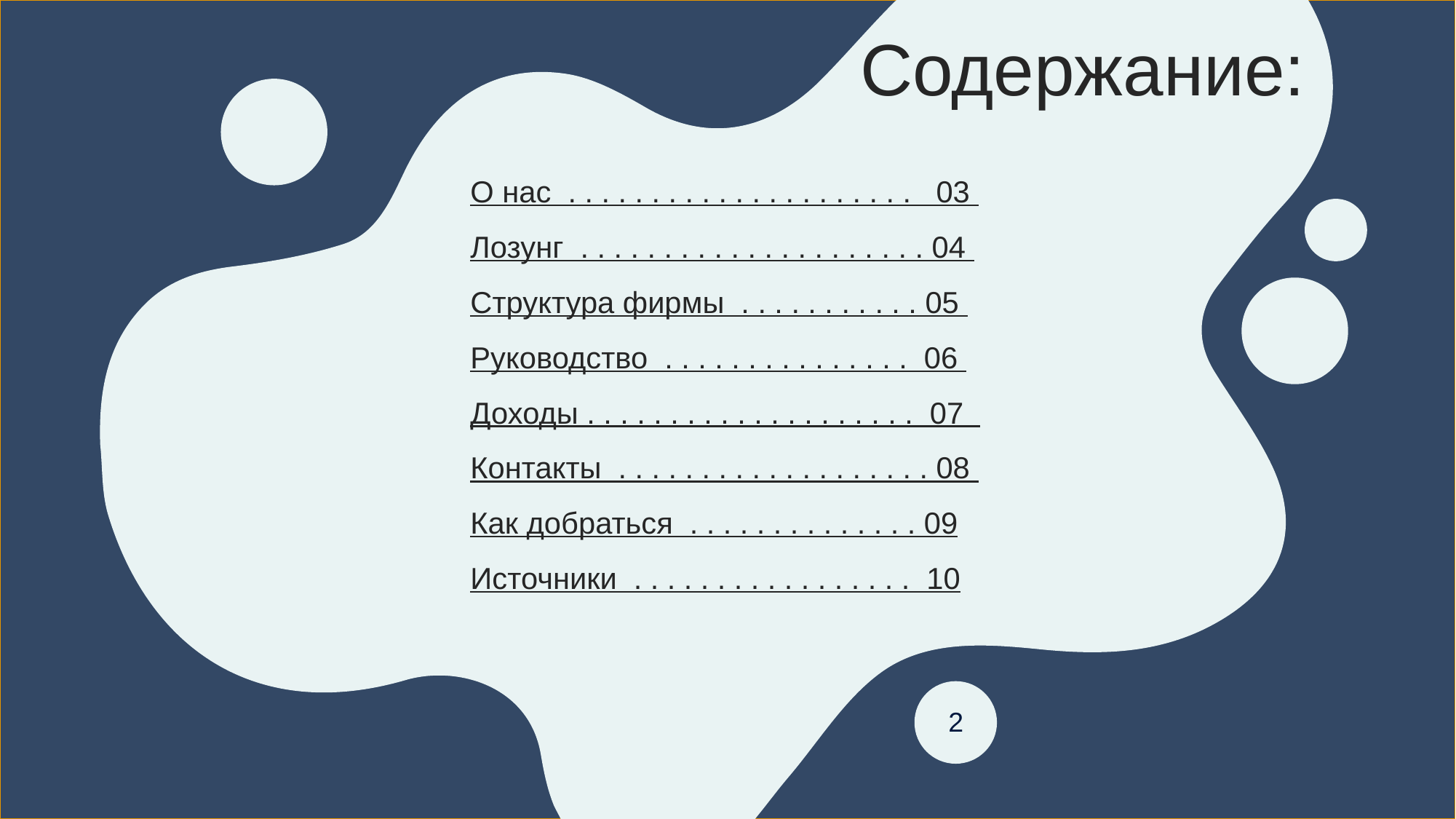

# Содержание:
О нас  . . . . . . . . . . . . . . . . . . . . .   03
Лозунг  . . . . . . . . . . . . . . . . . . . . . 04
Структура фирмы  . . . . . . . . . . . 05
Руководство  . . . . . . . . . . . . . . .  06
Доходы . . . . . . . . . . . . . . . . . . . .  07
Контакты  . . . . . . . . . . . . . . . . . . . 08
Как добраться  . . . . . . . . . . . . . . 09
Источники  . . . . . . . . . . . . . . . . .  10
2